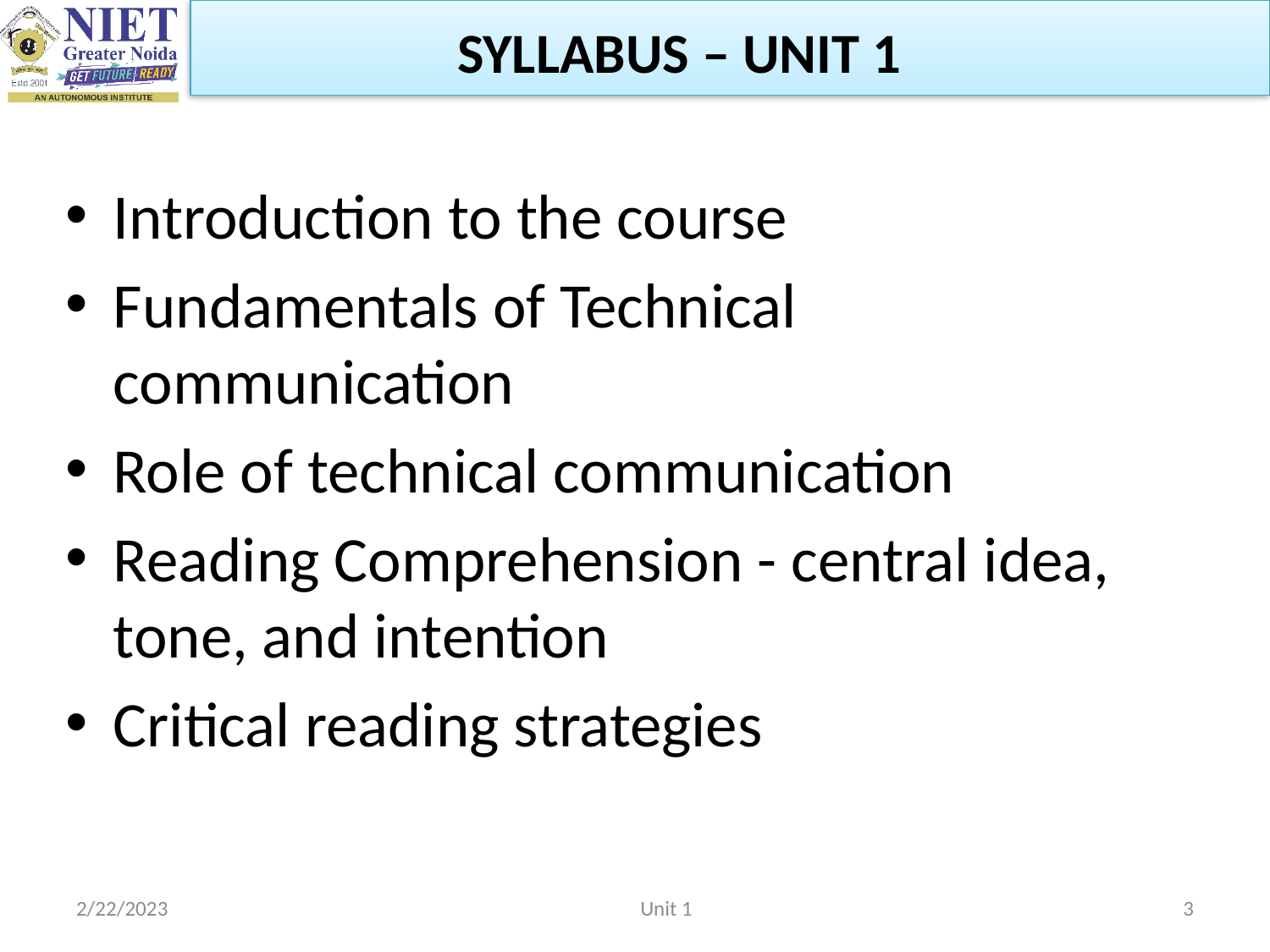

SYLLABUS – UNIT 1

Introduction to the course
Fundamentals of Technical communication
Role of technical communication
Reading Comprehension - central idea, tone, and intention
Critical reading strategies

2/22/2023
Unit 1
3